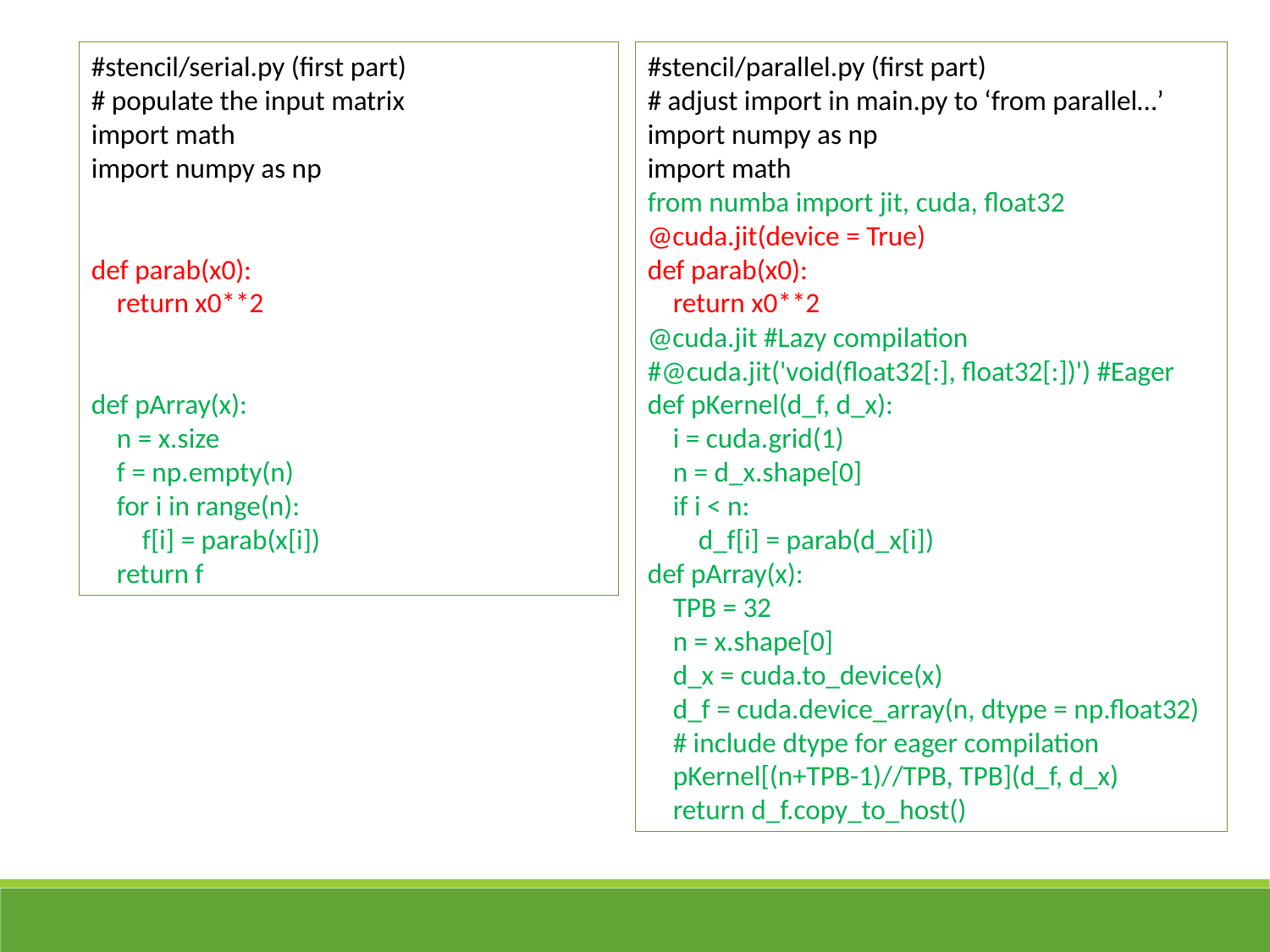

#stencil/serial.py (first part)
# populate the input matrix
import math
import numpy as np

def parab(x0):
    return x0**2

def pArray(x):
    n = x.size
    f = np.empty(n)
    for i in range(n):
        f[i] = parab(x[i])
    return f
#stencil/parallel.py (first part)
# adjust import in main.py to ‘from parallel…’
import numpy as np
import math
from numba import jit, cuda, float32
@cuda.jit(device = True)
def parab(x0):
    return x0**2
@cuda.jit #Lazy compilation
#@cuda.jit('void(float32[:], float32[:])') #Eager
def pKernel(d_f, d_x):
    i = cuda.grid(1)
    n = d_x.shape[0]
    if i < n:
        d_f[i] = parab(d_x[i])
def pArray(x):
    TPB = 32
    n = x.shape[0]
    d_x = cuda.to_device(x)
    d_f = cuda.device_array(n, dtype = np.float32)
    # include dtype for eager compilation
    pKernel[(n+TPB-1)//TPB, TPB](d_f, d_x)
    return d_f.copy_to_host()